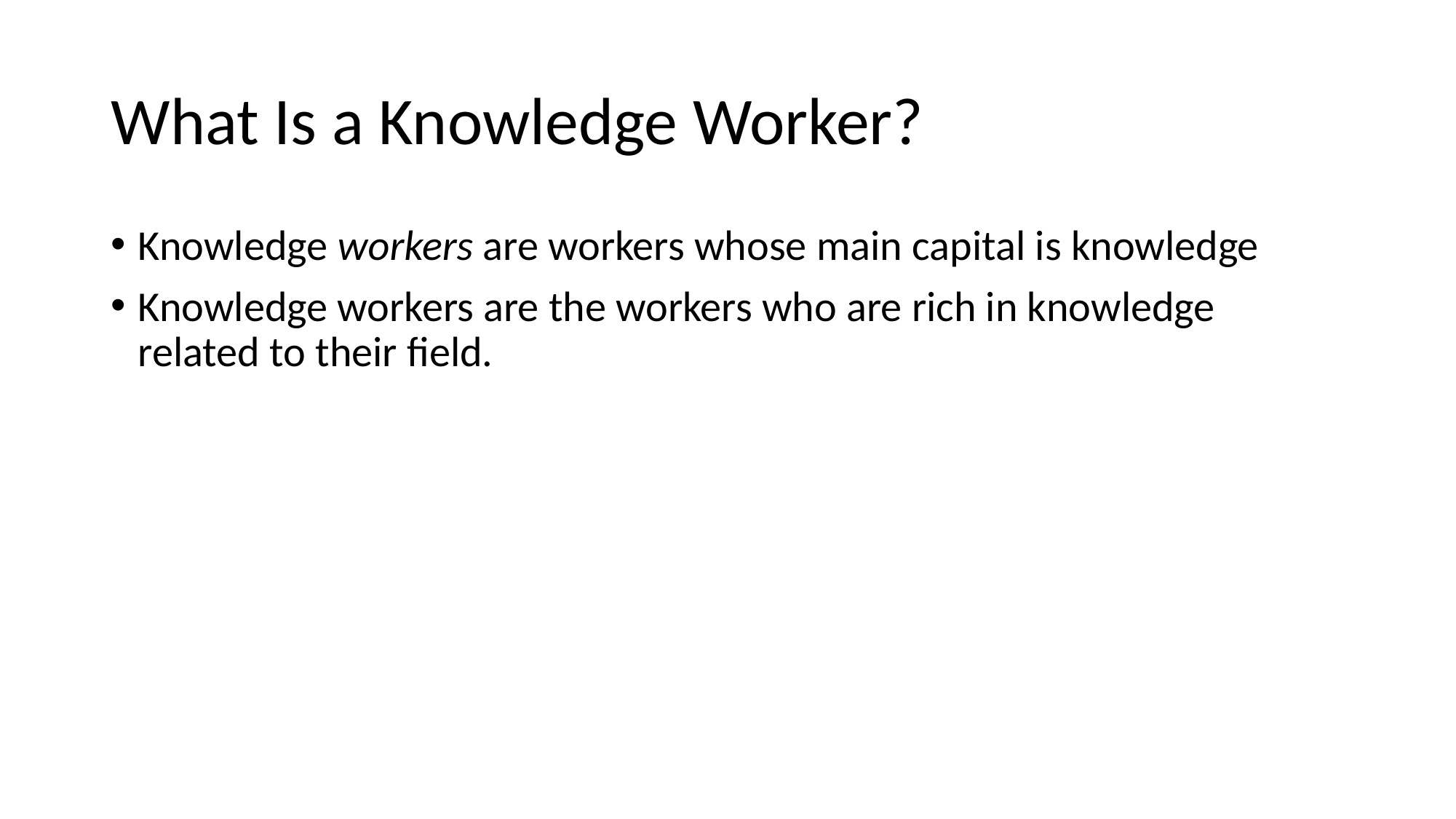

# What Is a Knowledge Worker?
Knowledge workers are workers whose main capital is knowledge
Knowledge workers are the workers who are rich in knowledge related to their field.